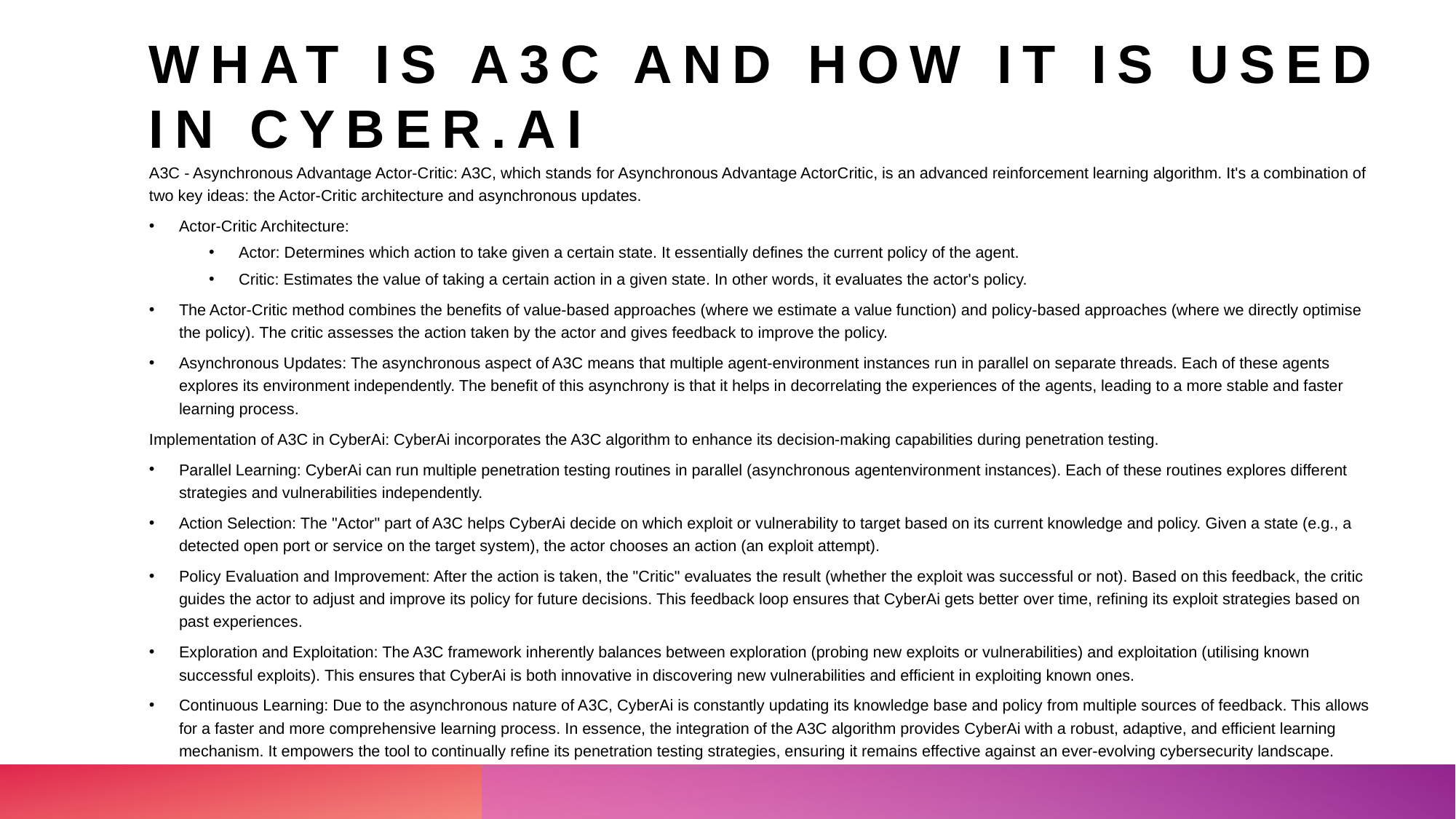

# What is A3c and how it is used in Cyber.ai
A3C - Asynchronous Advantage Actor-Critic: A3C, which stands for Asynchronous Advantage ActorCritic, is an advanced reinforcement learning algorithm. It's a combination of two key ideas: the Actor-Critic architecture and asynchronous updates.
Actor-Critic Architecture:
Actor: Determines which action to take given a certain state. It essentially defines the current policy of the agent.
Critic: Estimates the value of taking a certain action in a given state. In other words, it evaluates the actor's policy.
The Actor-Critic method combines the benefits of value-based approaches (where we estimate a value function) and policy-based approaches (where we directly optimise the policy). The critic assesses the action taken by the actor and gives feedback to improve the policy.
Asynchronous Updates: The asynchronous aspect of A3C means that multiple agent-environment instances run in parallel on separate threads. Each of these agents explores its environment independently. The benefit of this asynchrony is that it helps in decorrelating the experiences of the agents, leading to a more stable and faster learning process.
Implementation of A3C in CyberAi: CyberAi incorporates the A3C algorithm to enhance its decision-making capabilities during penetration testing.
Parallel Learning: CyberAi can run multiple penetration testing routines in parallel (asynchronous agentenvironment instances). Each of these routines explores different strategies and vulnerabilities independently.
Action Selection: The "Actor" part of A3C helps CyberAi decide on which exploit or vulnerability to target based on its current knowledge and policy. Given a state (e.g., a detected open port or service on the target system), the actor chooses an action (an exploit attempt).
Policy Evaluation and Improvement: After the action is taken, the "Critic" evaluates the result (whether the exploit was successful or not). Based on this feedback, the critic guides the actor to adjust and improve its policy for future decisions. This feedback loop ensures that CyberAi gets better over time, refining its exploit strategies based on past experiences.
Exploration and Exploitation: The A3C framework inherently balances between exploration (probing new exploits or vulnerabilities) and exploitation (utilising known successful exploits). This ensures that CyberAi is both innovative in discovering new vulnerabilities and efficient in exploiting known ones.
Continuous Learning: Due to the asynchronous nature of A3C, CyberAi is constantly updating its knowledge base and policy from multiple sources of feedback. This allows for a faster and more comprehensive learning process. In essence, the integration of the A3C algorithm provides CyberAi with a robust, adaptive, and efficient learning mechanism. It empowers the tool to continually refine its penetration testing strategies, ensuring it remains effective against an ever-evolving cybersecurity landscape.